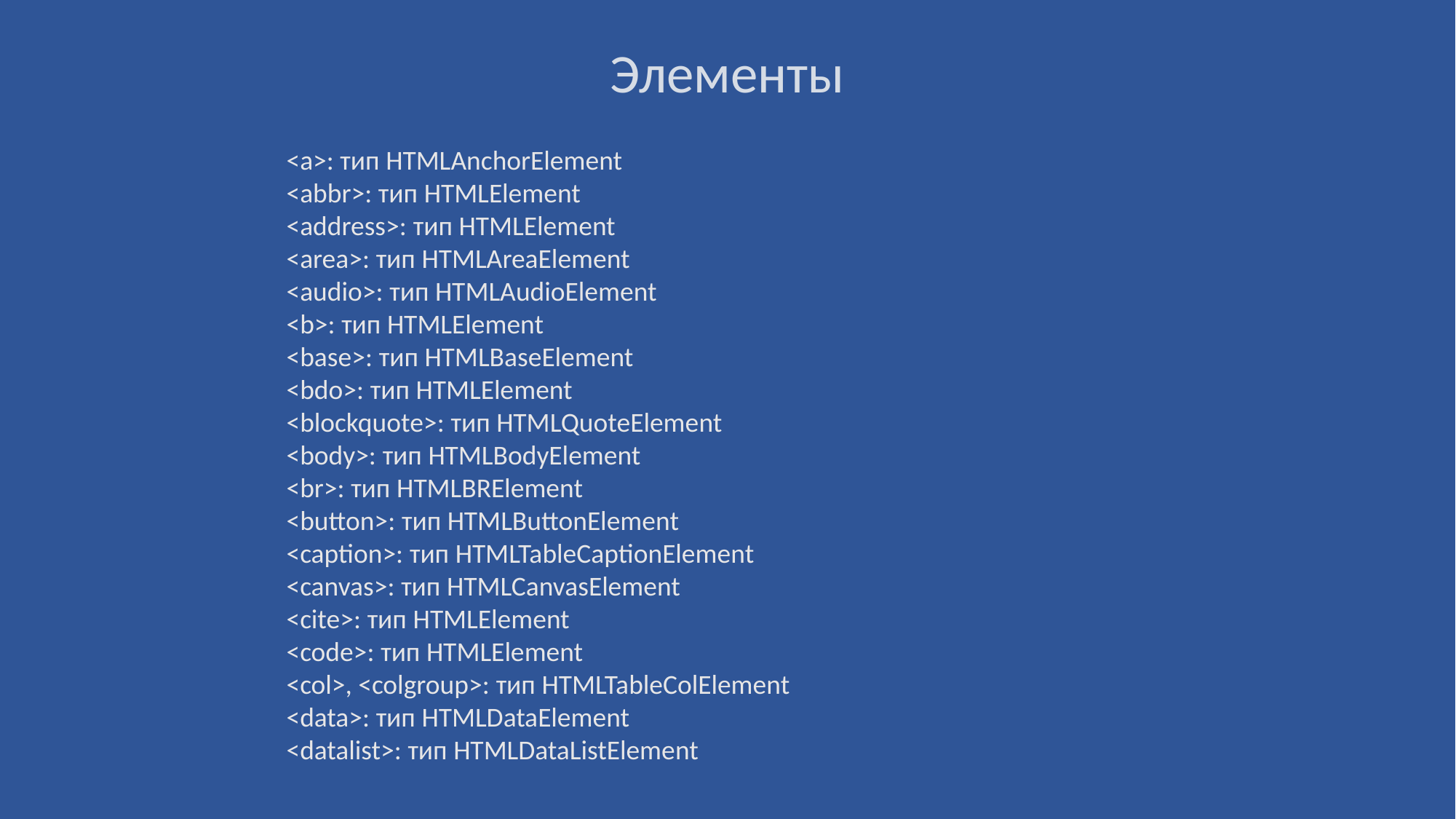

# Элементы
<a>: тип HTMLAnchorElement
<abbr>: тип HTMLElement
<address>: тип HTMLElement
<area>: тип HTMLAreaElement
<audio>: тип HTMLAudioElement
<b>: тип HTMLElement
<base>: тип HTMLBaseElement
<bdo>: тип HTMLElement
<blockquote>: тип HTMLQuoteElement
<body>: тип HTMLBodyElement
<br>: тип HTMLBRElement
<button>: тип HTMLButtonElement
<caption>: тип HTMLTableCaptionElement
<canvas>: тип HTMLCanvasElement
<cite>: тип HTMLElement
<code>: тип HTMLElement
<col>, <colgroup>: тип HTMLTableColElement
<data>: тип HTMLDataElement
<datalist>: тип HTMLDataListElement